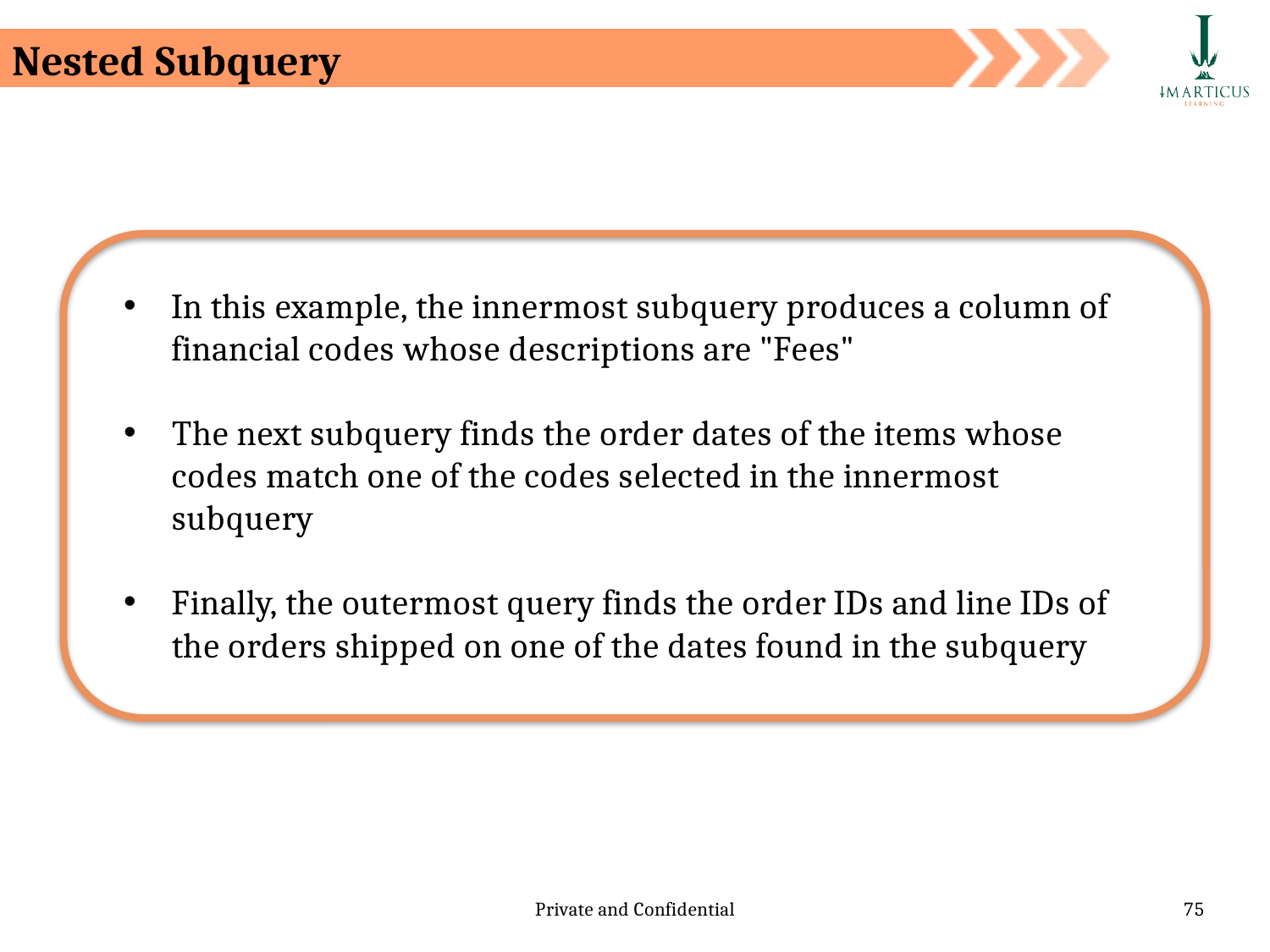

Nested Subquery

In this example, the innermost subquery produces a column of financial codes whose descriptions are "Fees"

The next subquery finds the order dates of the items whose codes match one of the codes selected in the innermost subquery

Finally, the outermost query finds the order IDs and line IDs of the orders shipped on one of the dates found in the subquery